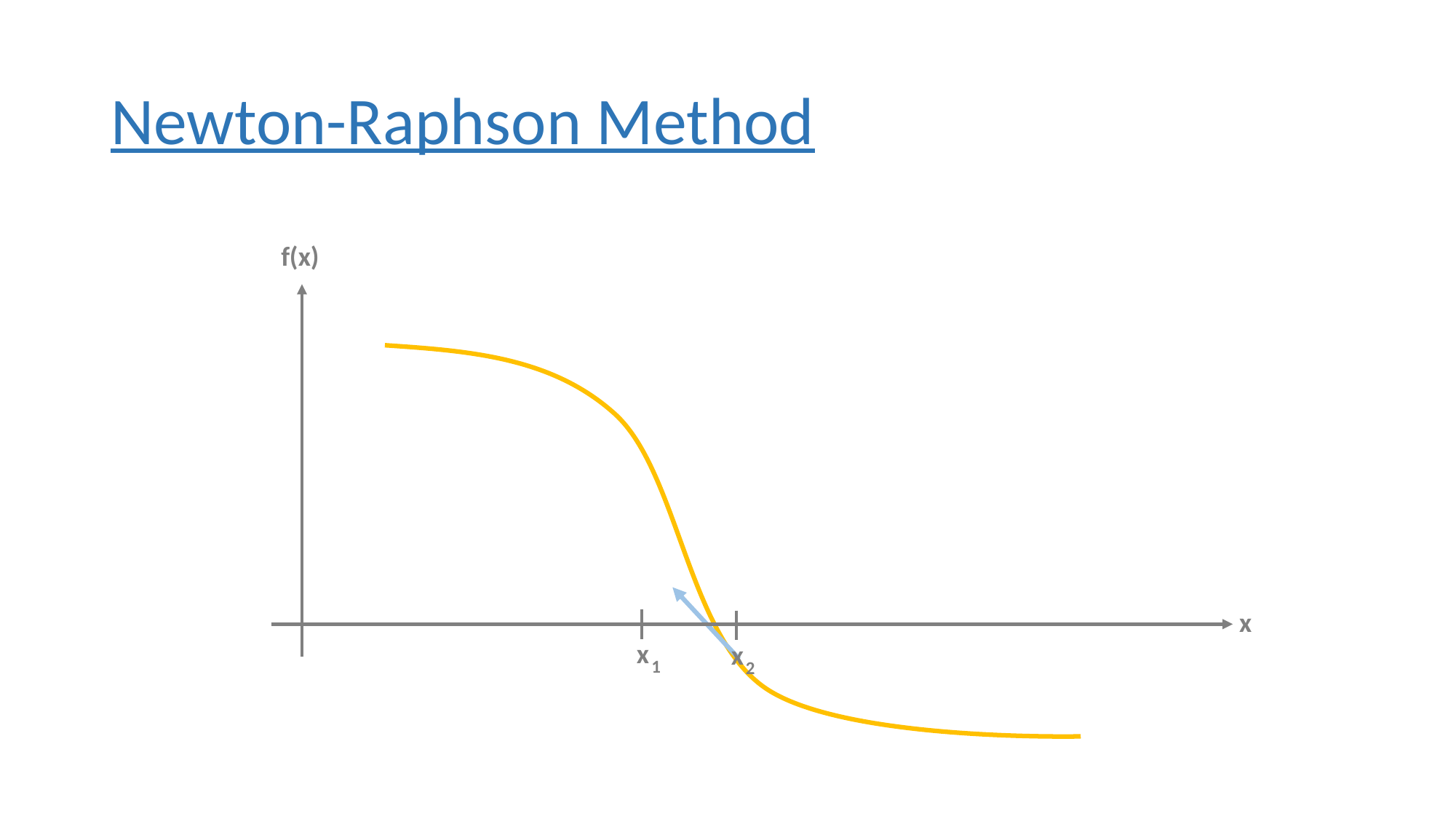

# Newton-Raphson Method
f(x)

x
x
x
1
2